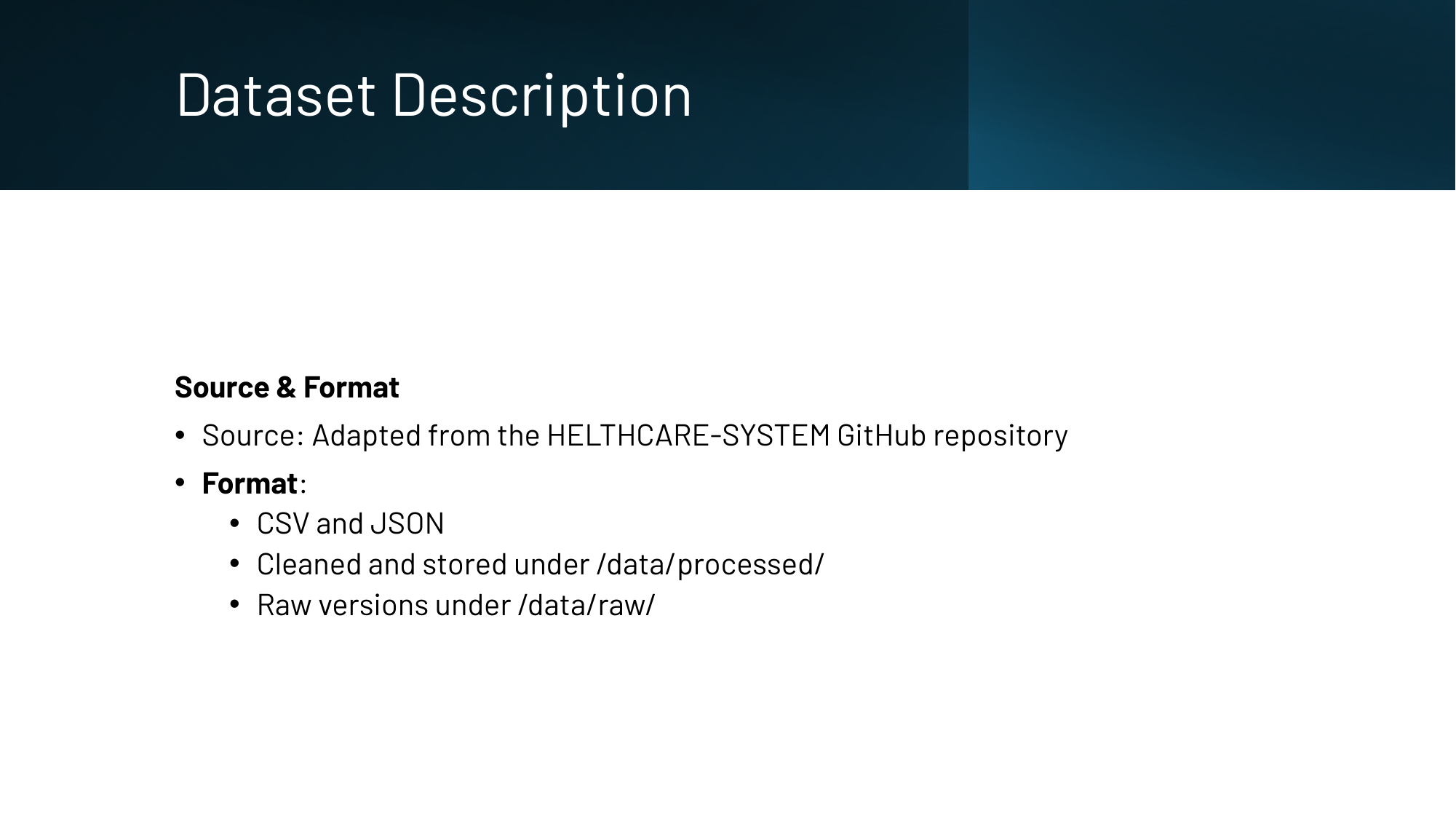

# Dataset Description
Source & Format
Source: Adapted from the HELTHCARE-SYSTEM GitHub repository
Format:
CSV and JSON
Cleaned and stored under /data/processed/
Raw versions under /data/raw/